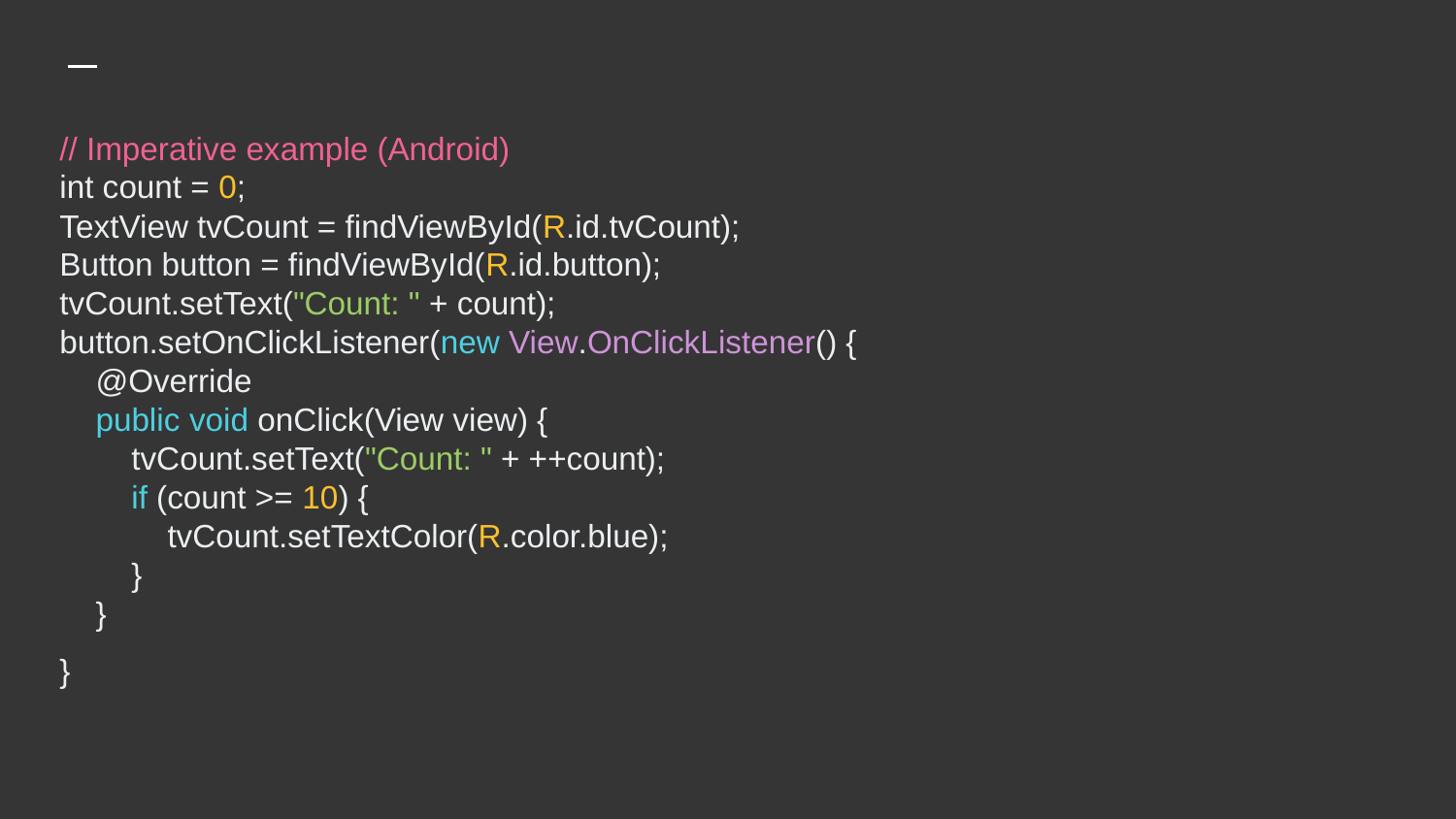

# // Imperative example (Android)
int count = 0;
TextView tvCount = findViewById(R.id.tvCount);
Button button = findViewById(R.id.button);
tvCount.setText("Count: " + count);
button.setOnClickListener(new View.OnClickListener() {
    @Override
    public void onClick(View view) {
        tvCount.setText("Count: " + ++count);
        if (count >= 10) {
            tvCount.setTextColor(R.color.blue);
        }
    }
}